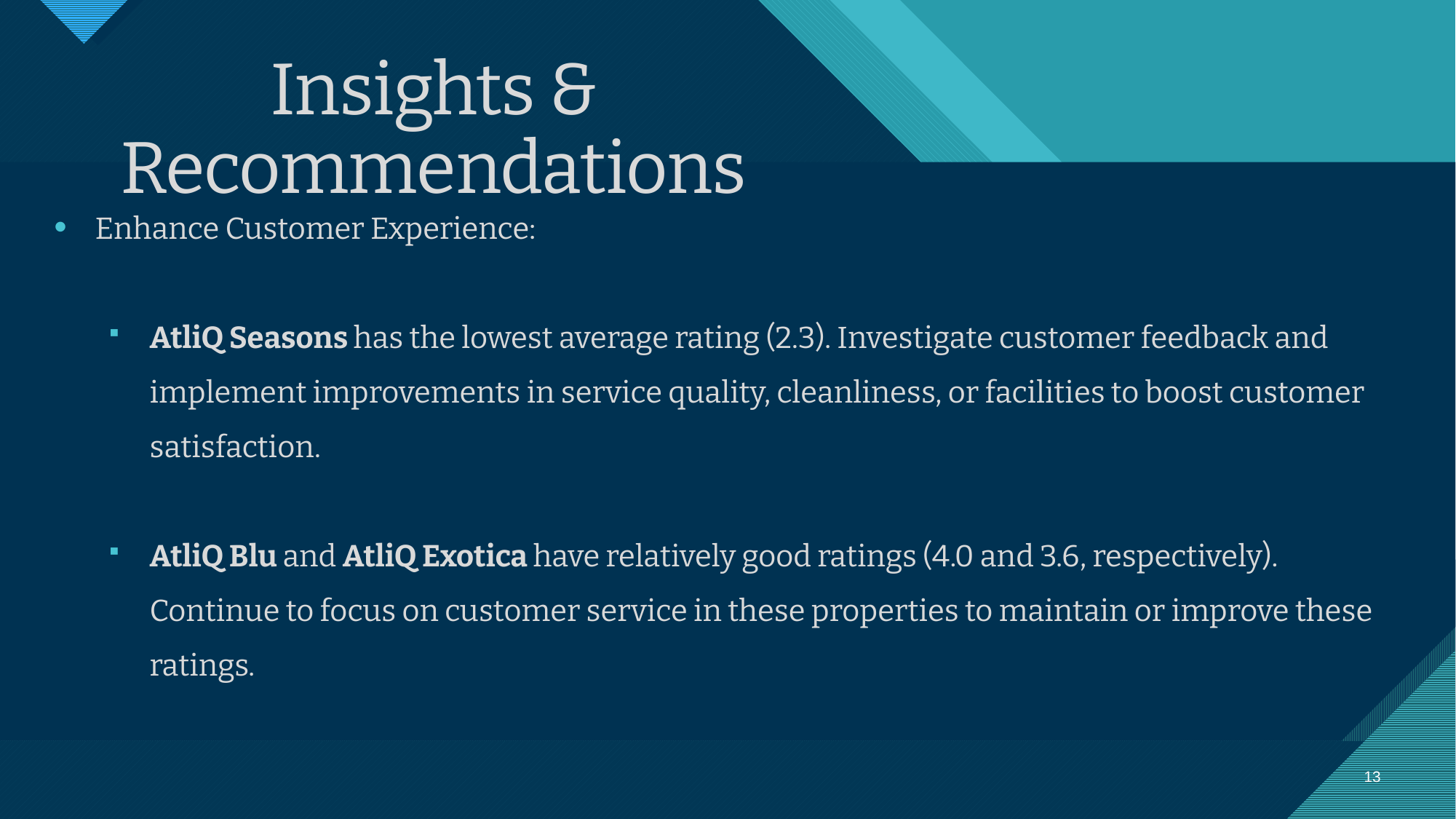

# Insights & Recommendations
Enhance Customer Experience:

AtliQ Seasons has the lowest average rating (2.3). Investigate customer feedback and implement improvements in service quality, cleanliness, or facilities to boost customer satisfaction.

AtliQ Blu and AtliQ Exotica have relatively good ratings (4.0 and 3.6, respectively). Continue to focus on customer service in these properties to maintain or improve these ratings.
13